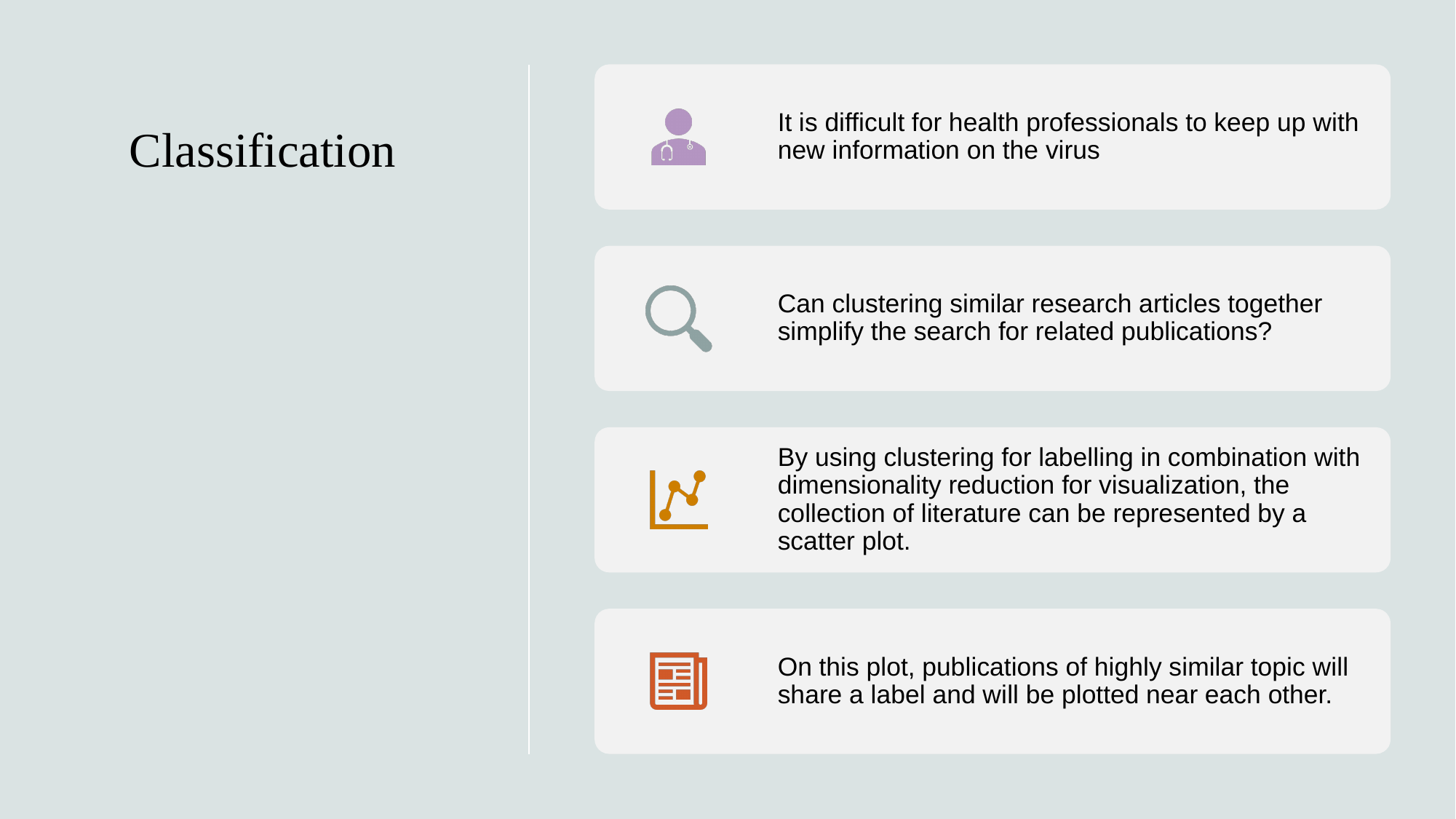

It is difficult for health professionals to keep up with new information on the virus
Can clustering similar research articles together simplify the search for related publications?
By using clustering for labelling in combination with dimensionality reduction for visualization, the collection of literature can be represented by a scatter plot.
On this plot, publications of highly similar topic will share a label and will be plotted near each other.
# Classification